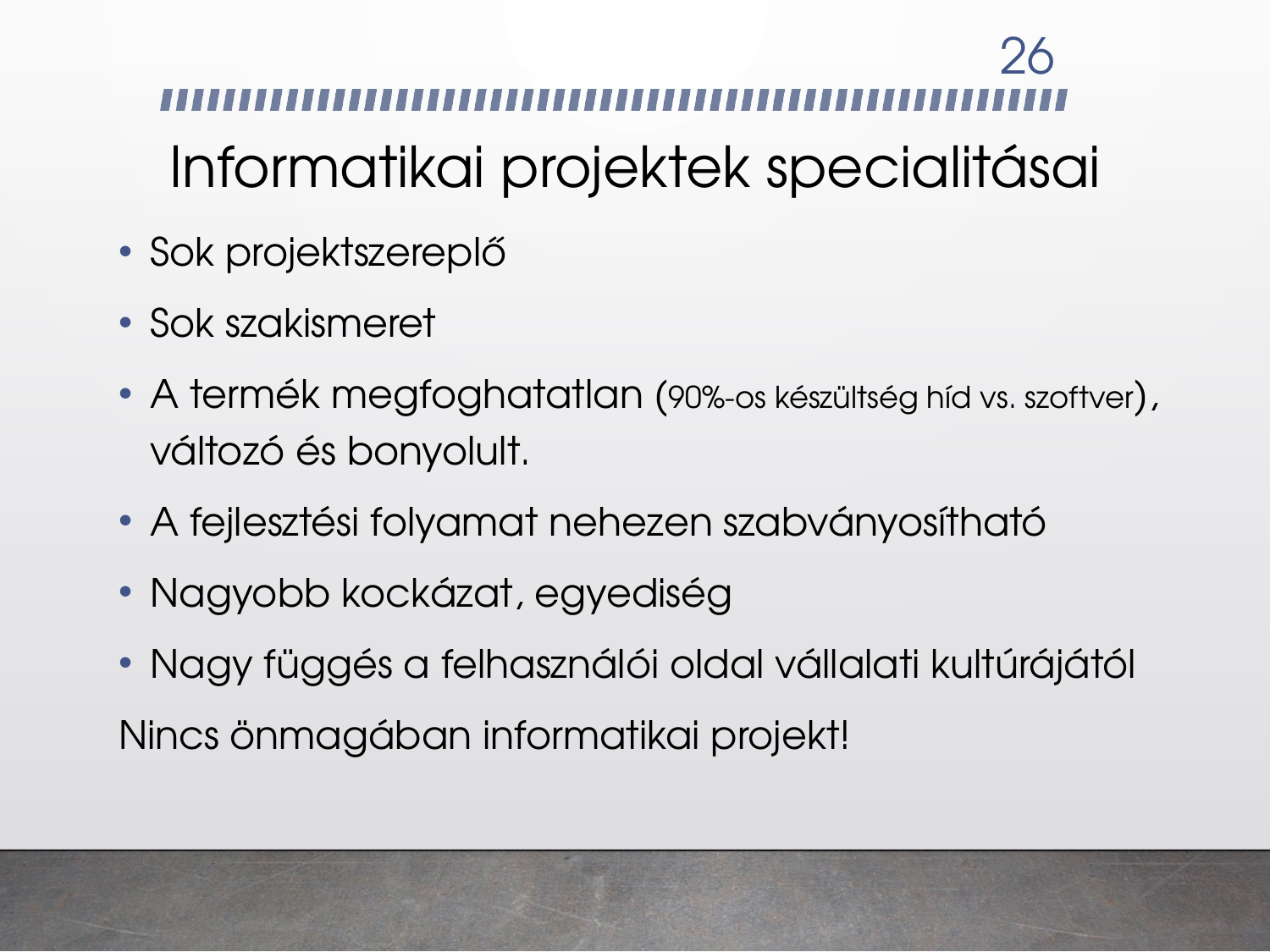

26
# Informatikai projektek specialitásai
Sok projektszereplő
Sok szakismeret
A termék megfoghatatlan (90%-os készültség híd vs. szoftver), változó és bonyolult.
A fejlesztési folyamat nehezen szabványosítható
Nagyobb kockázat, egyediség
Nagy függés a felhasználói oldal vállalati kultúrájától
Nincs önmagában informatikai projekt!